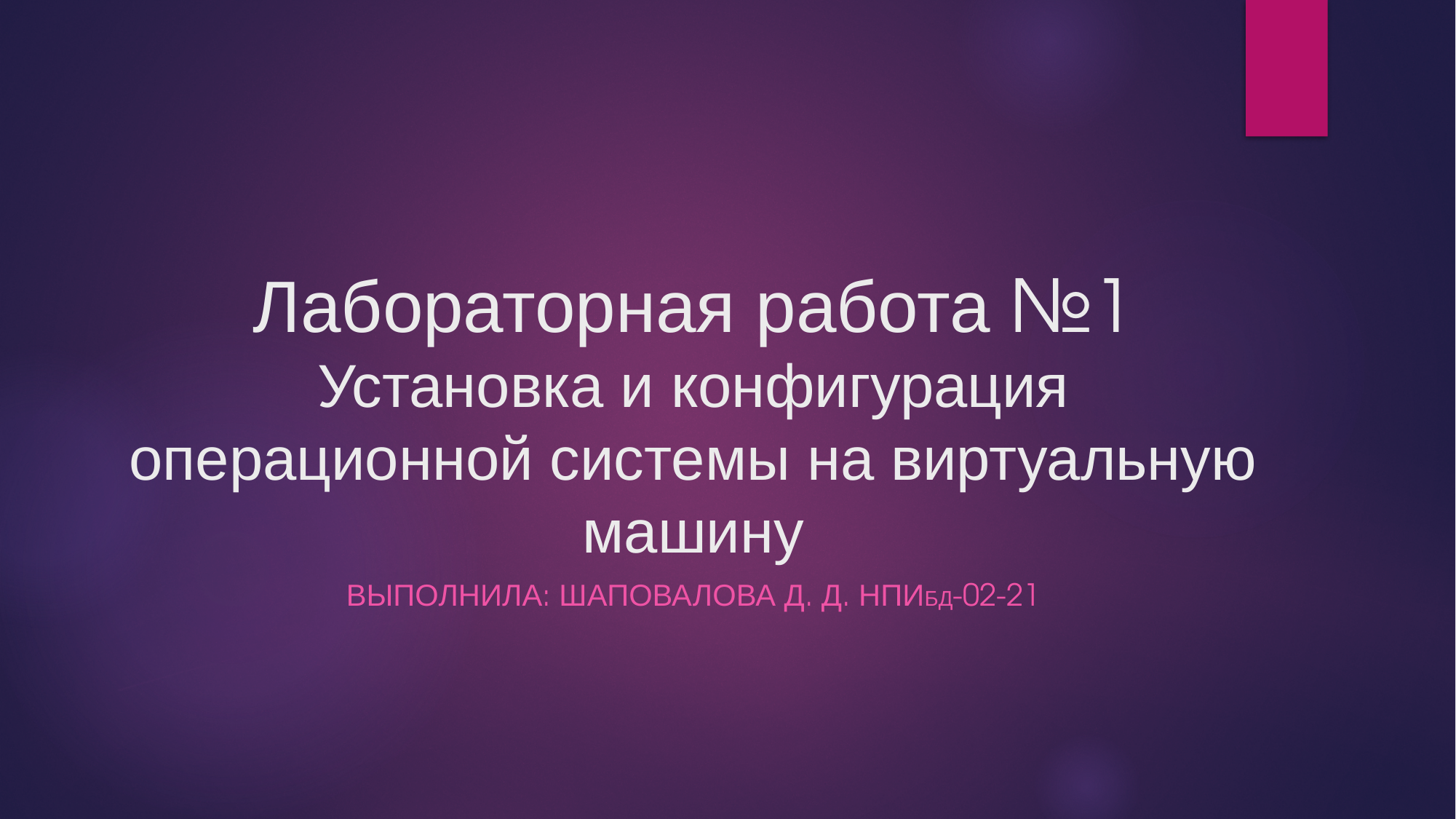

# Лабораторная работа №1 Установка и конфигурация операционной системы на виртуальную машину
Выполнила: Шаповалова Д. д. Нпибд-02-21